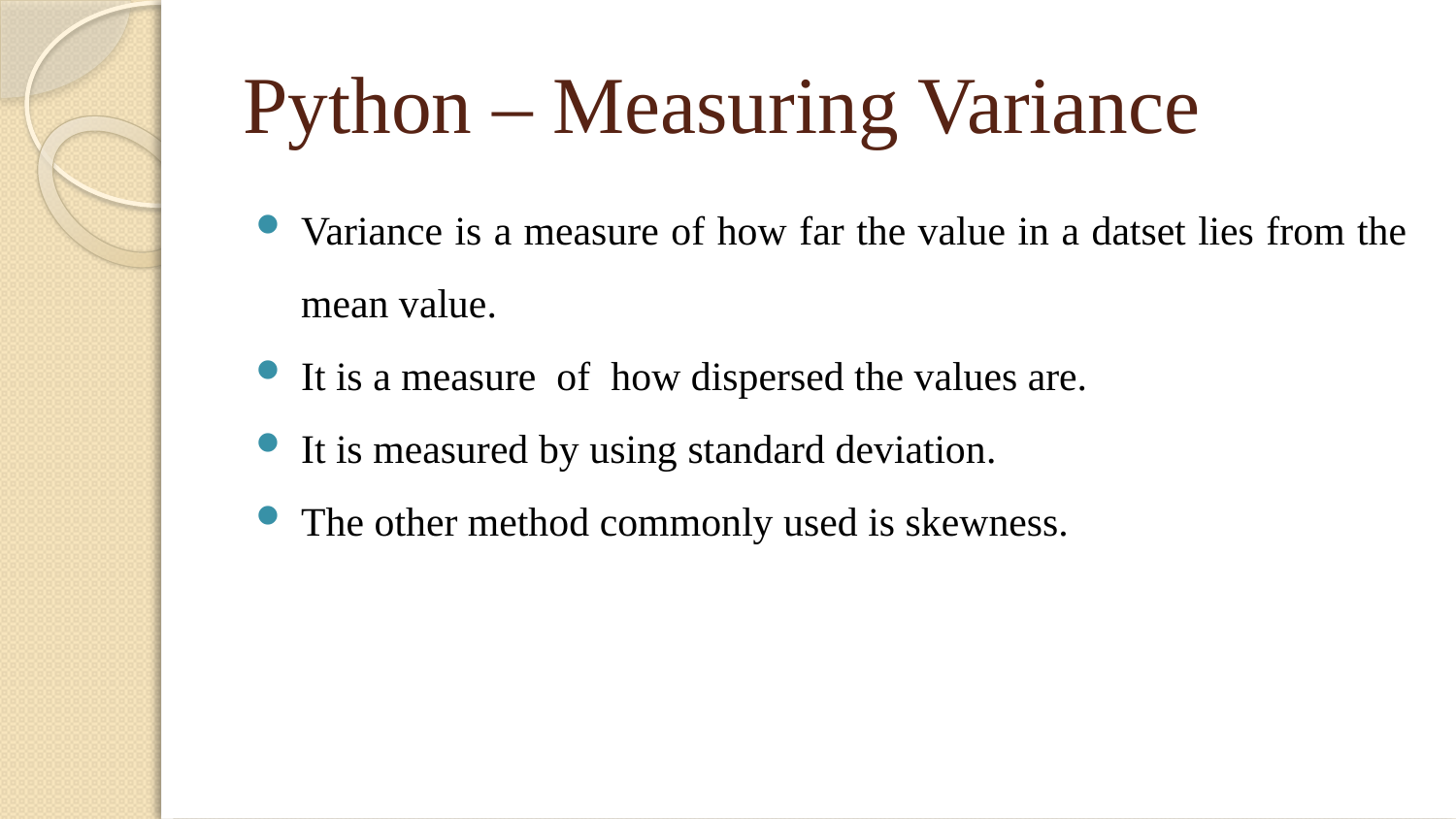

# Python – Measuring Variance
Variance is a measure of how far the value in a datset lies from the mean value.
It is a measure  of  how dispersed the values are.
It is measured by using standard deviation.
The other method commonly used is skewness.